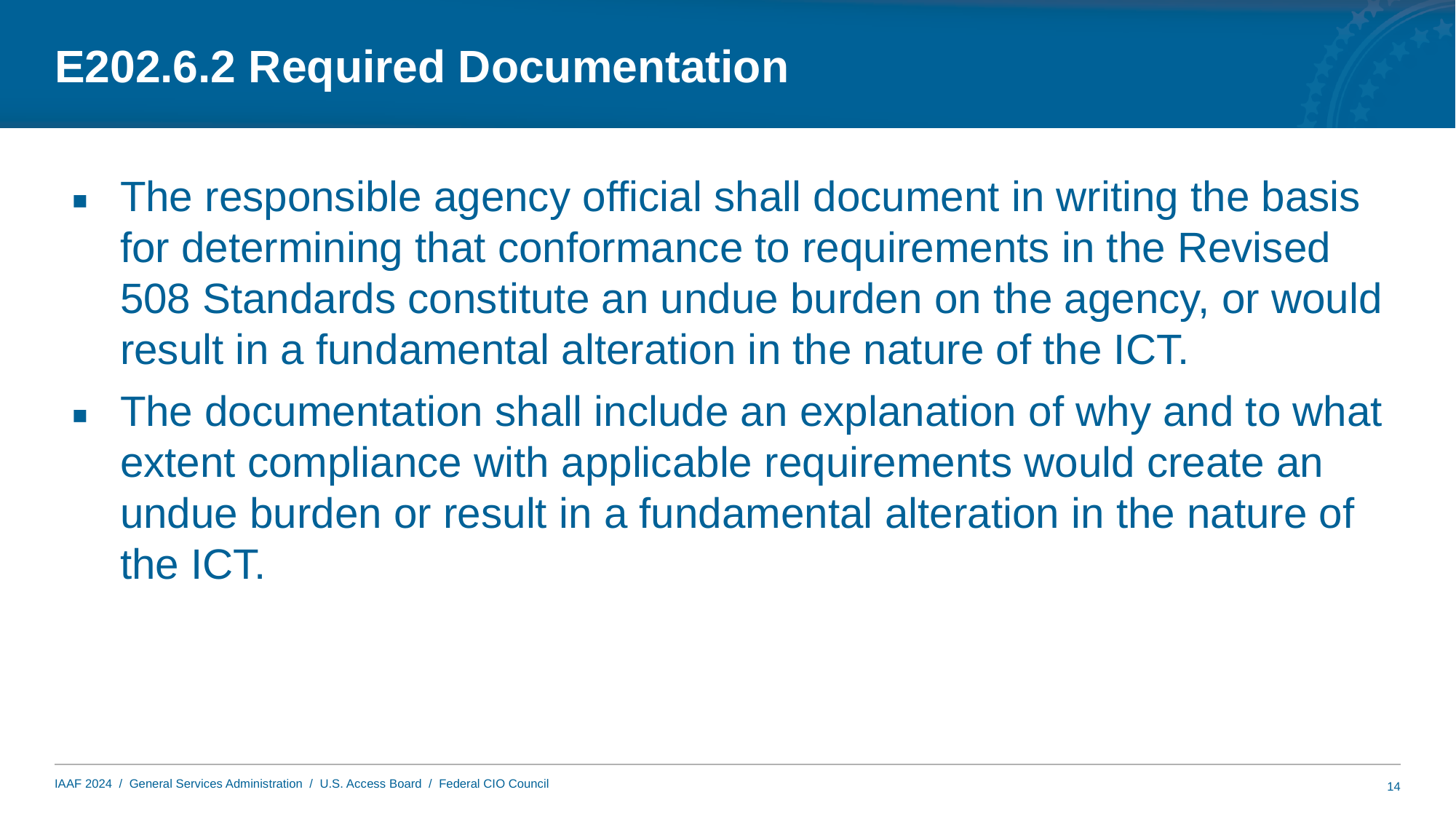

# E202.6.2 Required Documentation
The responsible agency official shall document in writing the basis for determining that conformance to requirements in the Revised 508 Standards constitute an undue burden on the agency, or would result in a fundamental alteration in the nature of the ICT.
The documentation shall include an explanation of why and to what extent compliance with applicable requirements would create an undue burden or result in a fundamental alteration in the nature of the ICT.
14